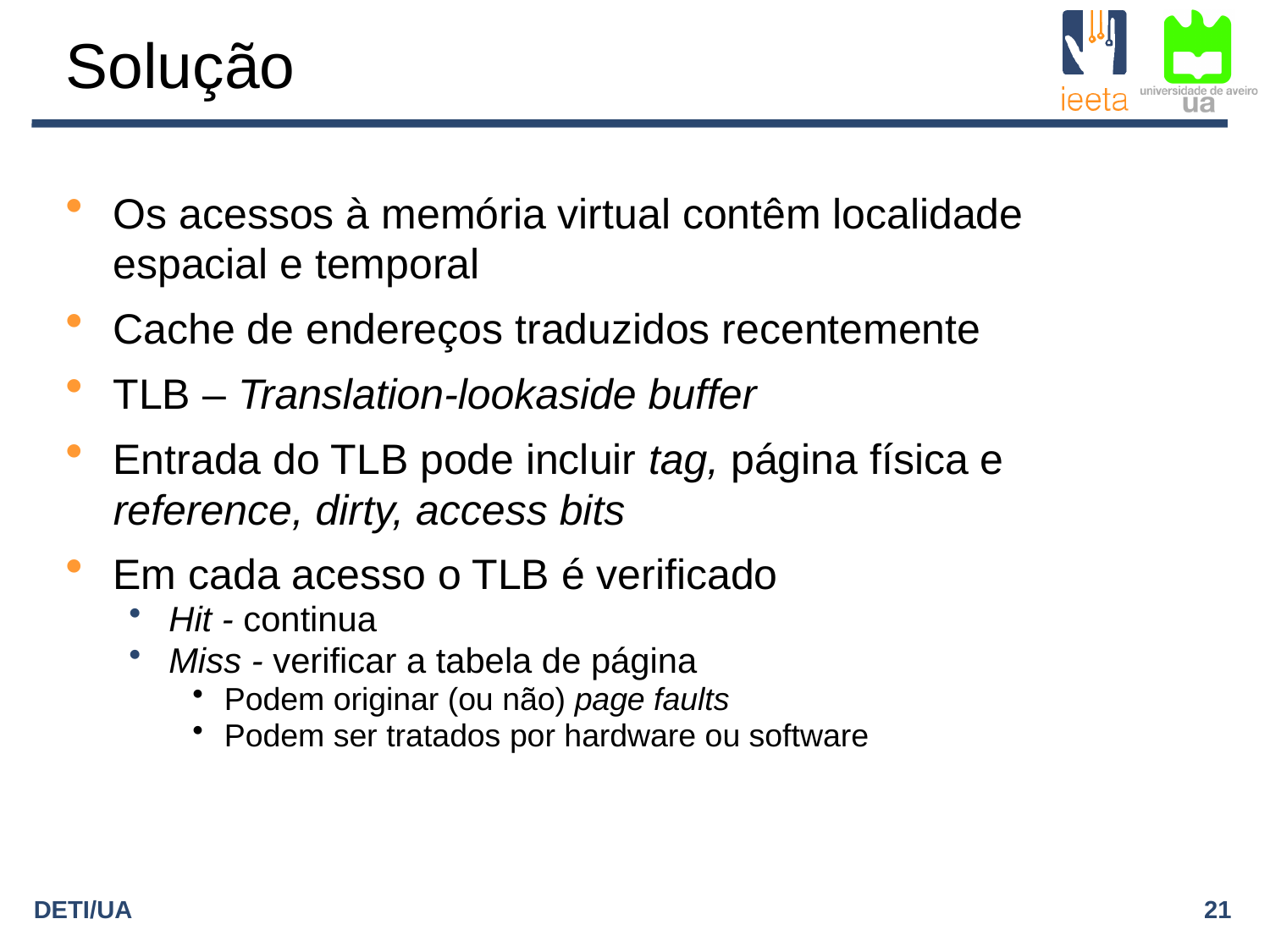

# Solução
Os acessos à memória virtual contêm localidade espacial e temporal
Cache de endereços traduzidos recentemente
TLB – Translation-lookaside buffer
Entrada do TLB pode incluir tag, página física e reference, dirty, access bits
Em cada acesso o TLB é verificado
Hit - continua
Miss - verificar a tabela de página
Podem originar (ou não) page faults
Podem ser tratados por hardware ou software